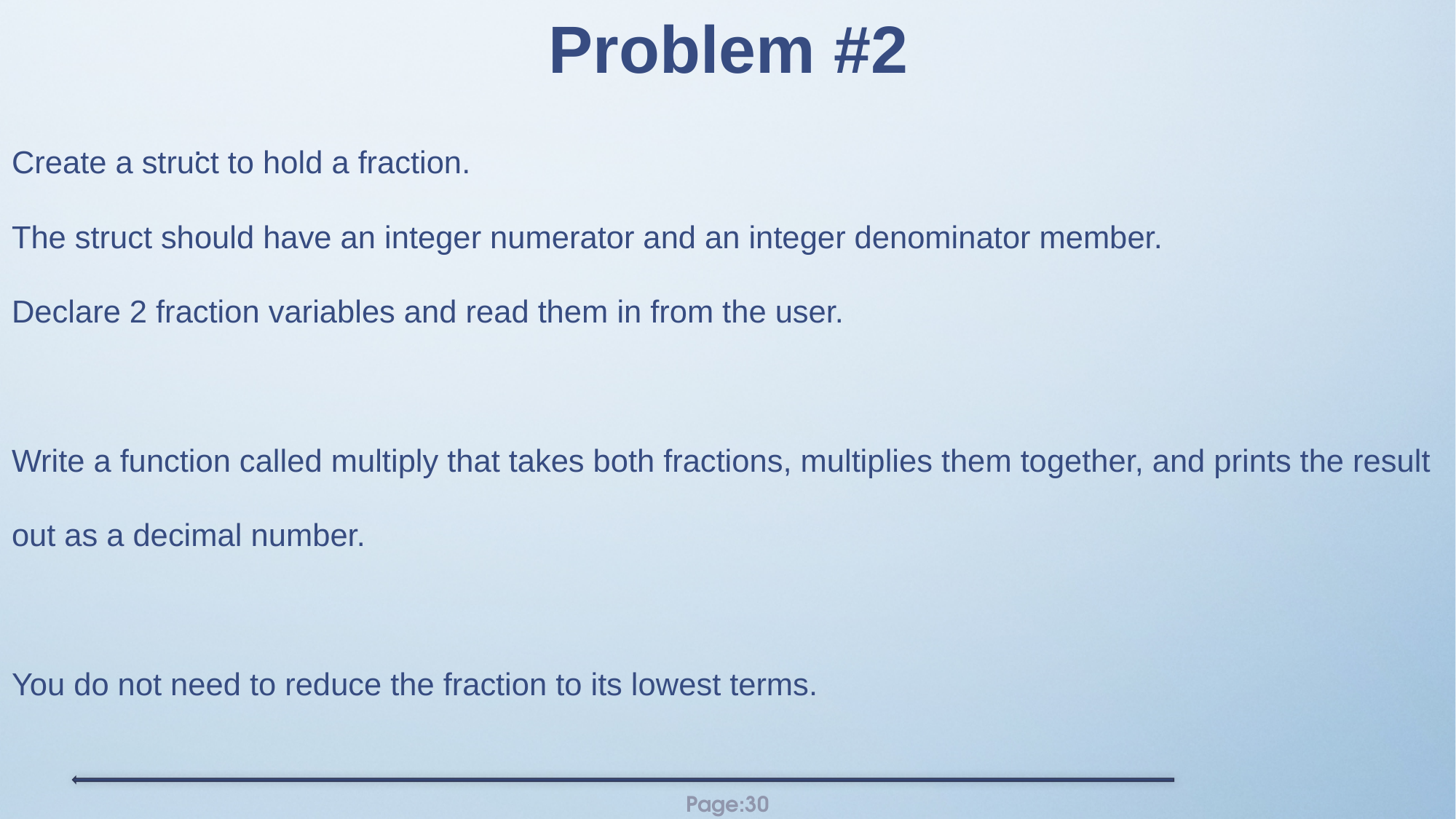

# Problem #2
.
.
Create a struct to hold a fraction.
The struct should have an integer numerator and an integer denominator member.
Declare 2 fraction variables and read them in from the user.

Write a function called multiply that takes both fractions, multiplies them together, and prints the result out as a decimal number.

You do not need to reduce the fraction to its lowest terms.